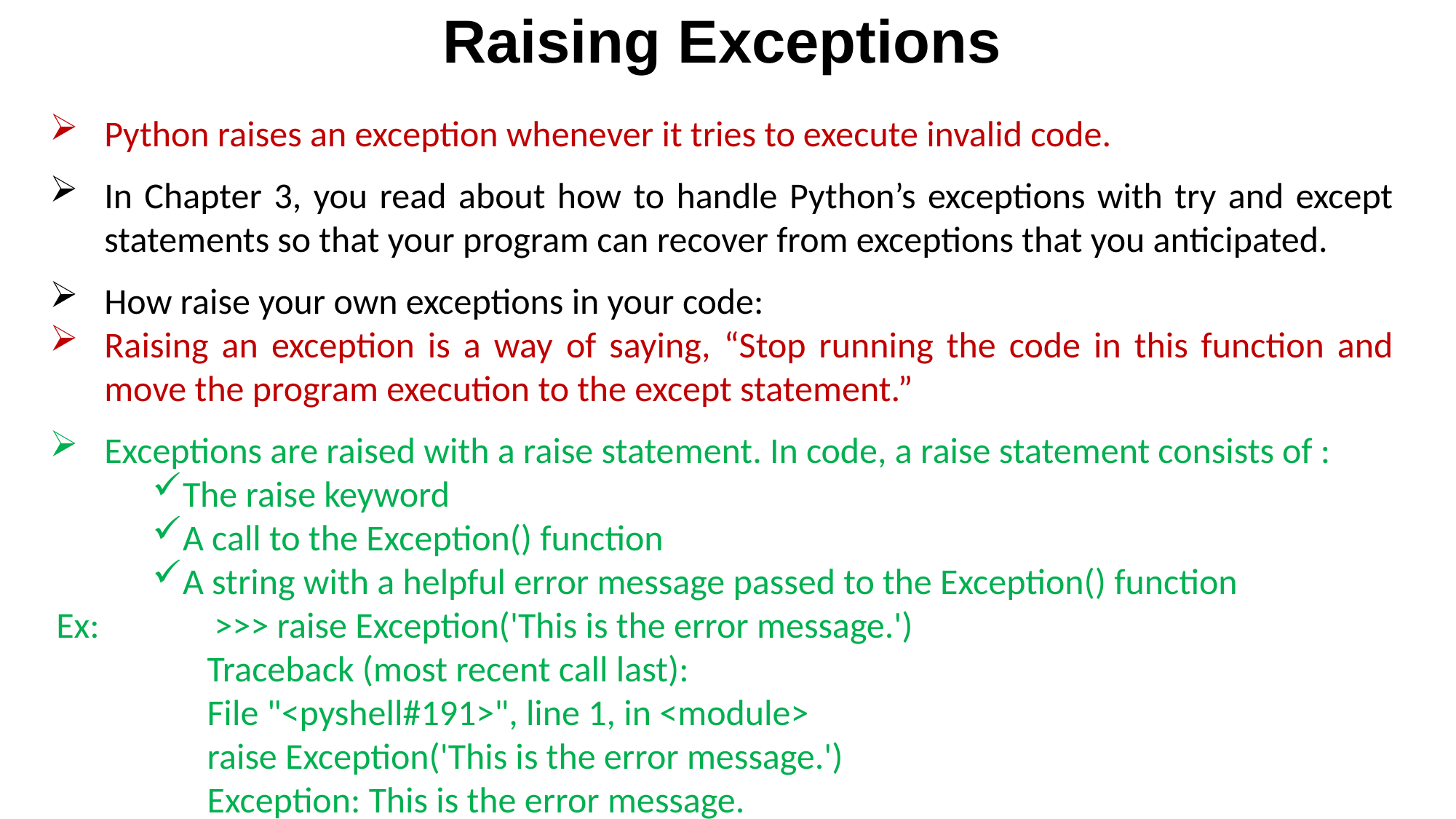

# Raising Exceptions
Python raises an exception whenever it tries to execute invalid code.
In Chapter 3, you read about how to handle Python’s exceptions with try and except statements so that your program can recover from exceptions that you anticipated.
How raise your own exceptions in your code:
Raising an exception is a way of saying, “Stop running the code in this function and move the program execution to the except statement.”
Exceptions are raised with a raise statement. In code, a raise statement consists of :
The raise keyword
A call to the Exception() function
A string with a helpful error message passed to the Exception() function
Ex:              >>> raise Exception('This is the error message.')
Traceback (most recent call last):
File "<pyshell#191>", line 1, in <module>
raise Exception('This is the error message.')
Exception: This is the error message.